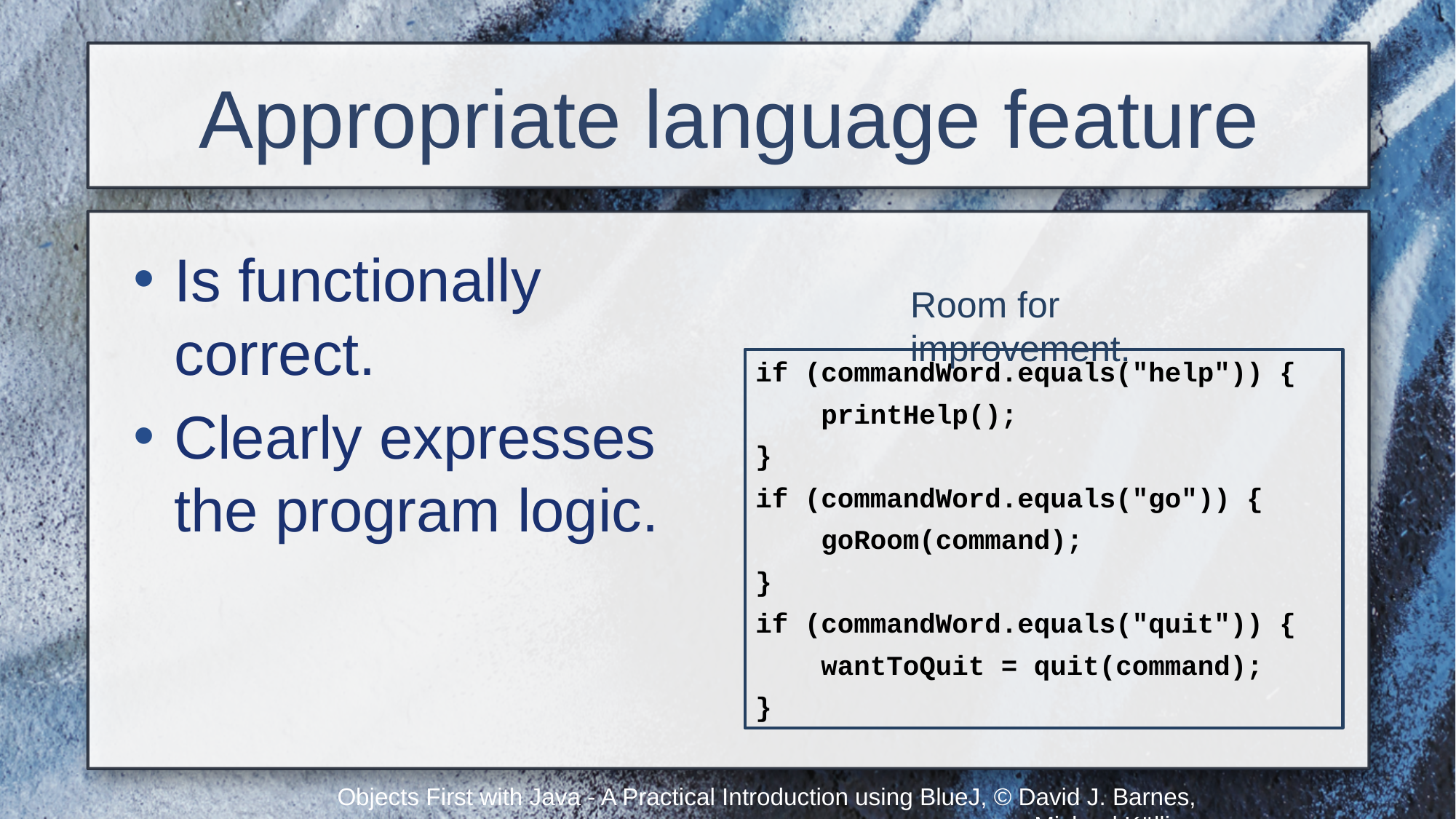

# Appropriate language feature
Is functionally correct.
Clearly expresses the program logic.
Room for improvement.
if (commandWord.equals("help")) {
    printHelp();
}
if (commandWord.equals("go")) {
    goRoom(command);
}
if (commandWord.equals("quit")) {
    wantToQuit = quit(command);
}